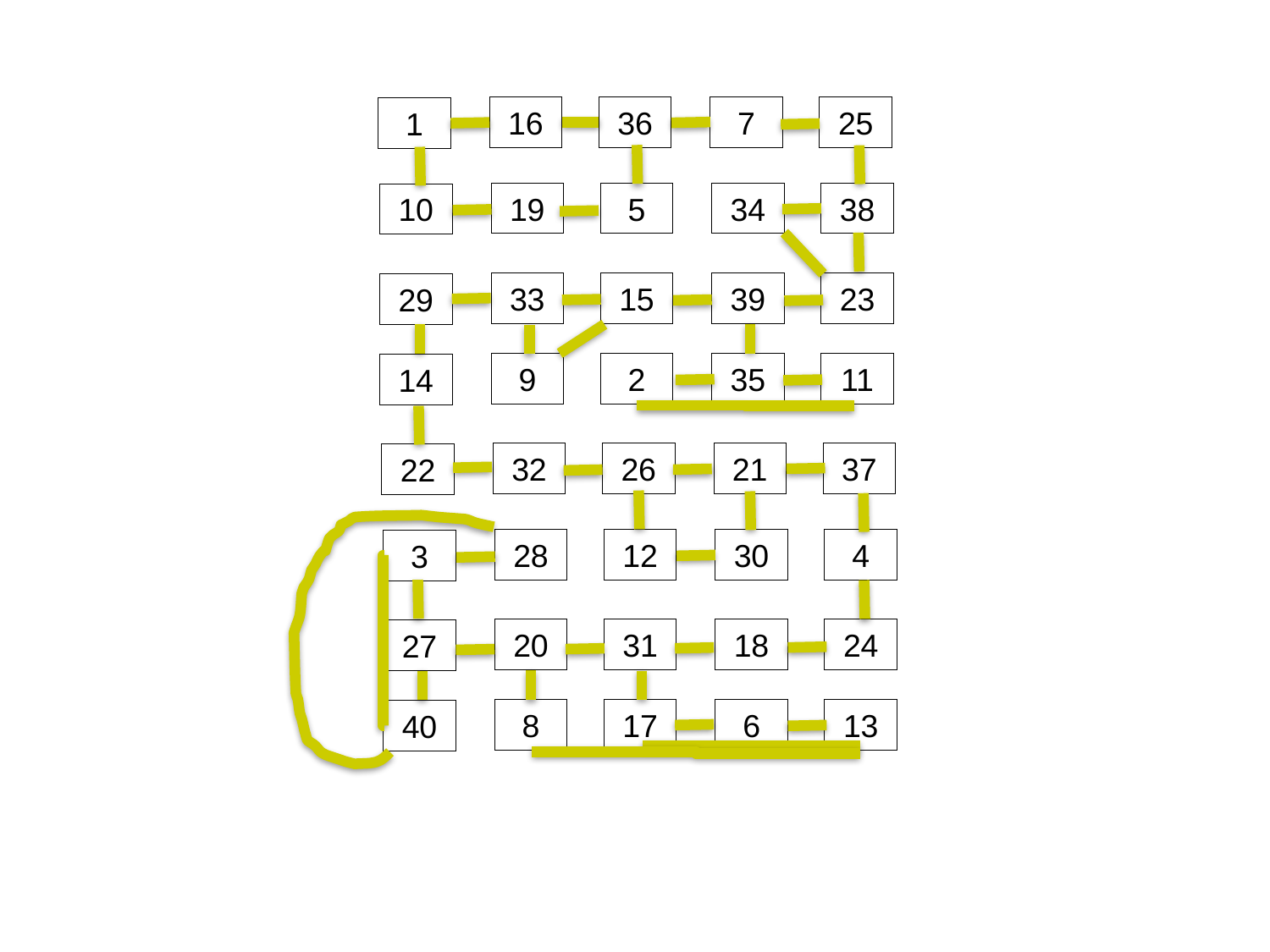

16
36
7
25
1
19
5
34
38
10
33
15
39
23
29
9
2
35
11
14
32
26
21
37
22

28
12
30
4
3
20
31
18
24
27
8
17
6
13
40